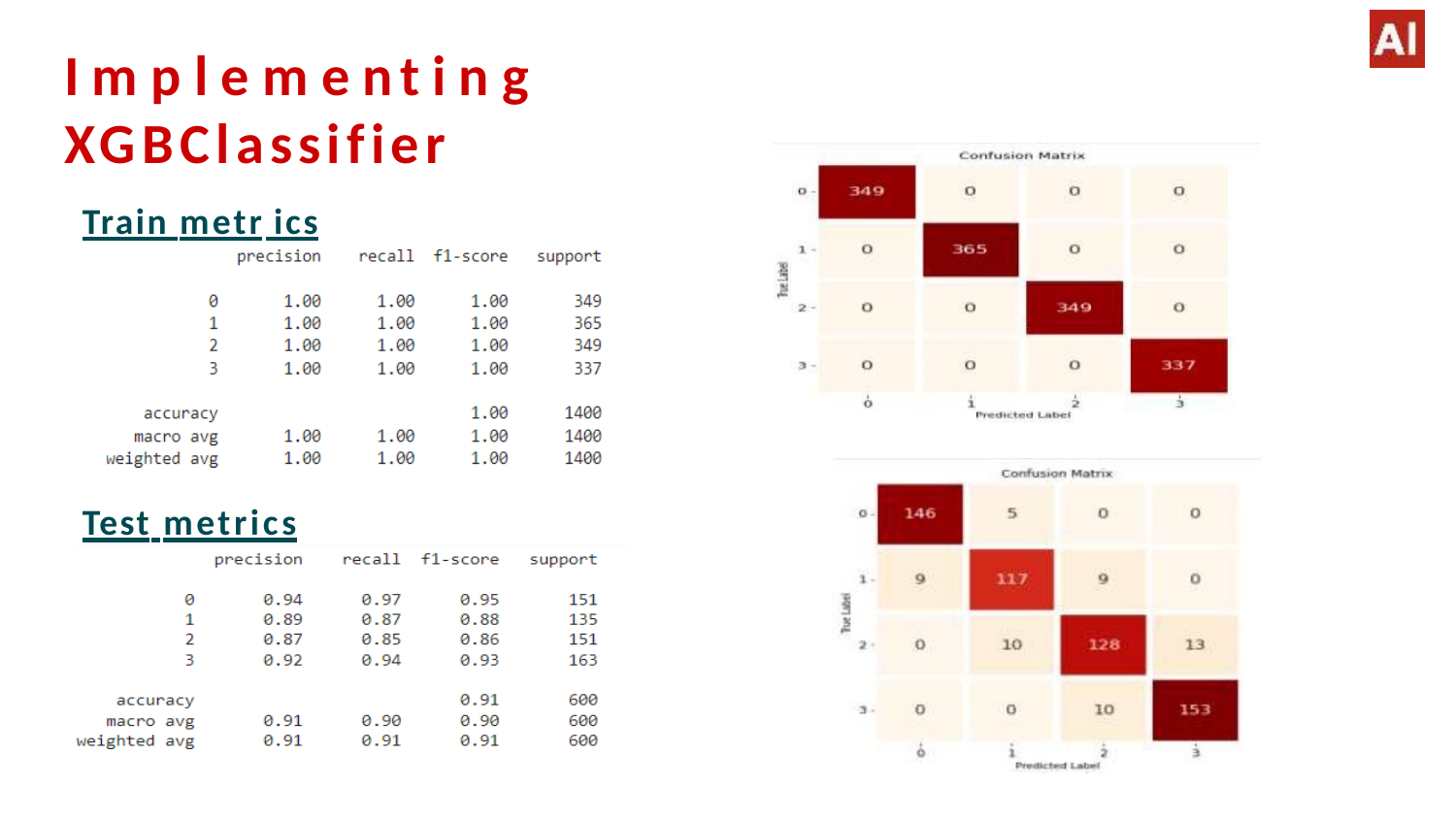

# I m p l e m e nt i n g	XGBClassifier

Train metr ics

Test metrics